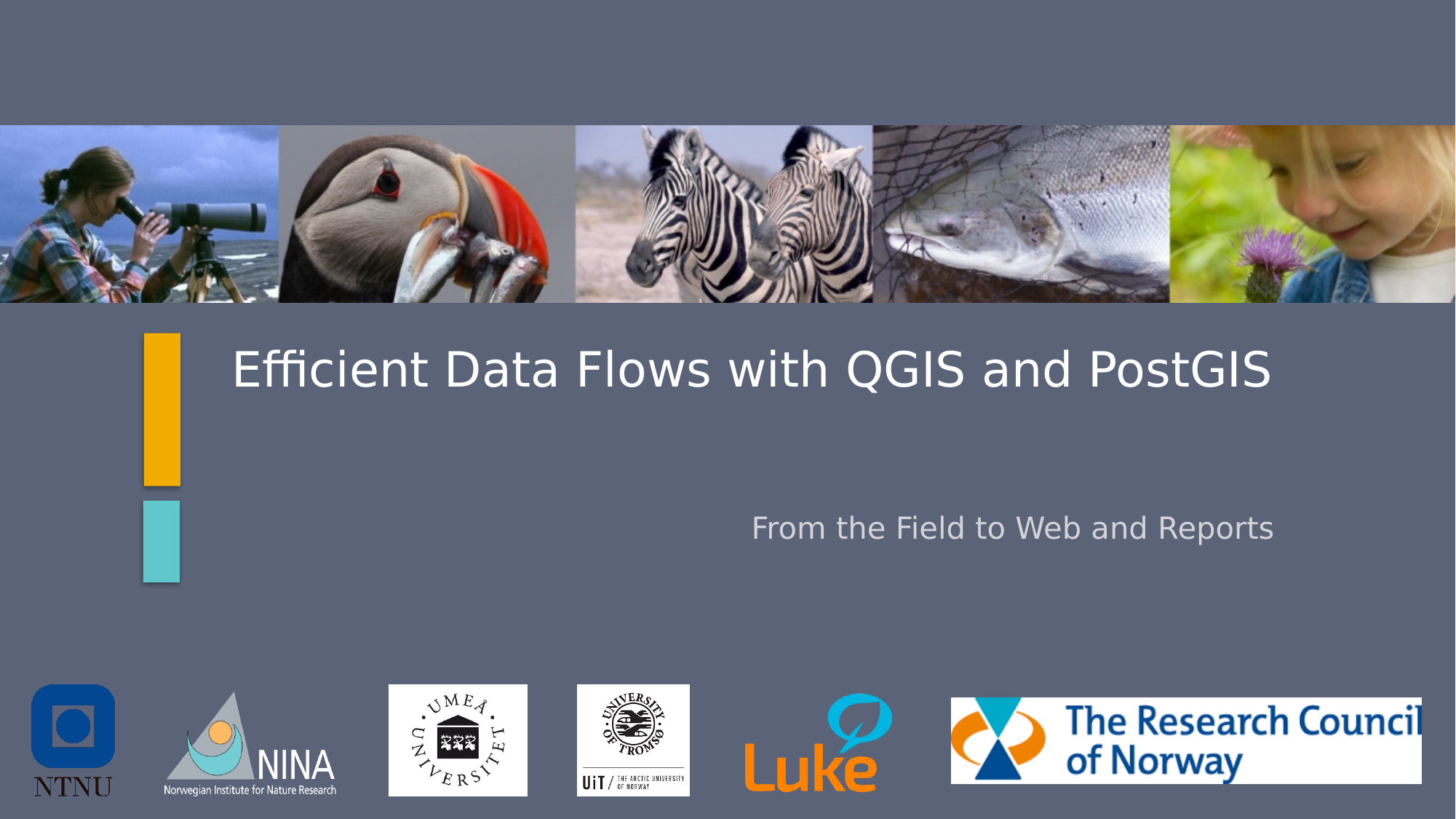

# Efficient Data Flows with QGIS and PostGIS
From the Field to Web and Reports